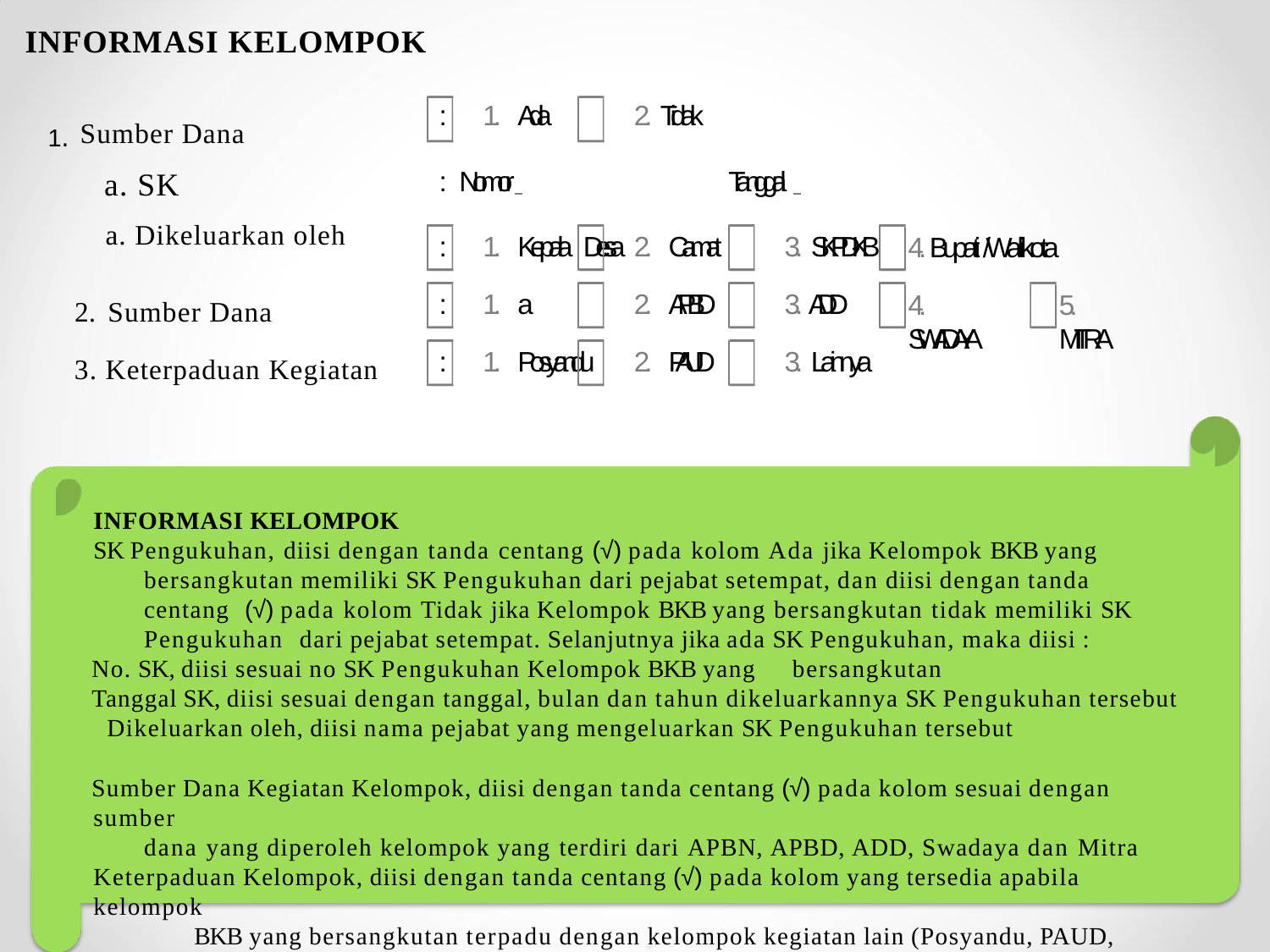

INFORMASI KELOMPOK
:	1.    Ada	2. Tidak

:  Nomor 	Tanggal

:	1.    Kepala   Desa	2.    Camat	3. SKPD-KB
:	1.    a	2.    APBD	3.  ADD
:	1.    Posyandu	2.    PAUD	3. Lainnya

1.  Sumber Dana

a. SK
a. Dikeluarkan oleh

4. Bupati /Walikota

4. SWADAYA
5. MITRA
 Sumber Dana
3. Keterpaduan Kegiatan

INFORMASI KELOMPOK
SK Pengukuhan, diisi dengan tanda centang (√) pada kolom Ada jika Kelompok BKB yang  bersangkutan memiliki SK Pengukuhan dari pejabat setempat, dan diisi dengan tanda centang  (√) pada kolom Tidak jika Kelompok BKB yang bersangkutan tidak memiliki SK Pengukuhan  dari pejabat setempat. Selanjutnya jika ada SK Pengukuhan, maka diisi :
No. SK, diisi sesuai no SK Pengukuhan Kelompok BKB yang	bersangkutan
Tanggal SK, diisi sesuai dengan tanggal, bulan dan tahun dikeluarkannya SK Pengukuhan tersebut  Dikeluarkan oleh, diisi nama pejabat yang mengeluarkan SK Pengukuhan tersebut

Sumber Dana Kegiatan Kelompok, diisi dengan tanda centang (√) pada kolom sesuai dengan sumber
dana yang diperoleh kelompok yang terdiri dari APBN, APBD, ADD, Swadaya dan Mitra  Keterpaduan Kelompok, diisi dengan tanda centang (√) pada kolom yang tersedia apabila kelompok
BKB yang bersangkutan terpadu dengan kelompok kegiatan lain (Posyandu, PAUD, Lainnya)

.